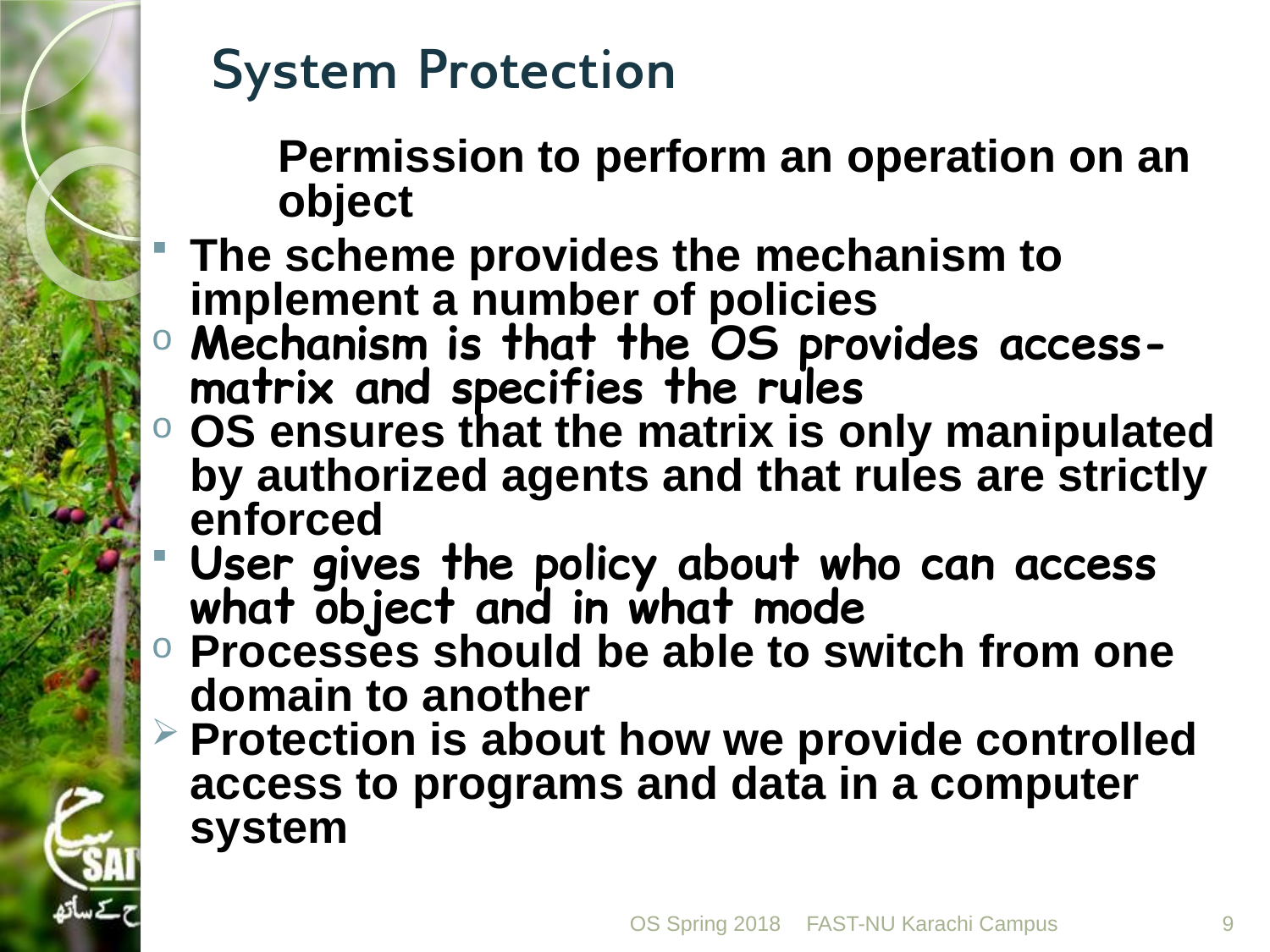

# System Protection
	Permission to perform an operation on an 	object
The scheme provides the mechanism to implement a number of policies
Mechanism is that the OS provides access-matrix and specifies the rules
OS ensures that the matrix is only manipulated by authorized agents and that rules are strictly enforced
User gives the policy about who can access what object and in what mode
Processes should be able to switch from one domain to another
Protection is about how we provide controlled access to programs and data in a computer system

OS Spring 2018
FAST-NU Karachi Campus
9